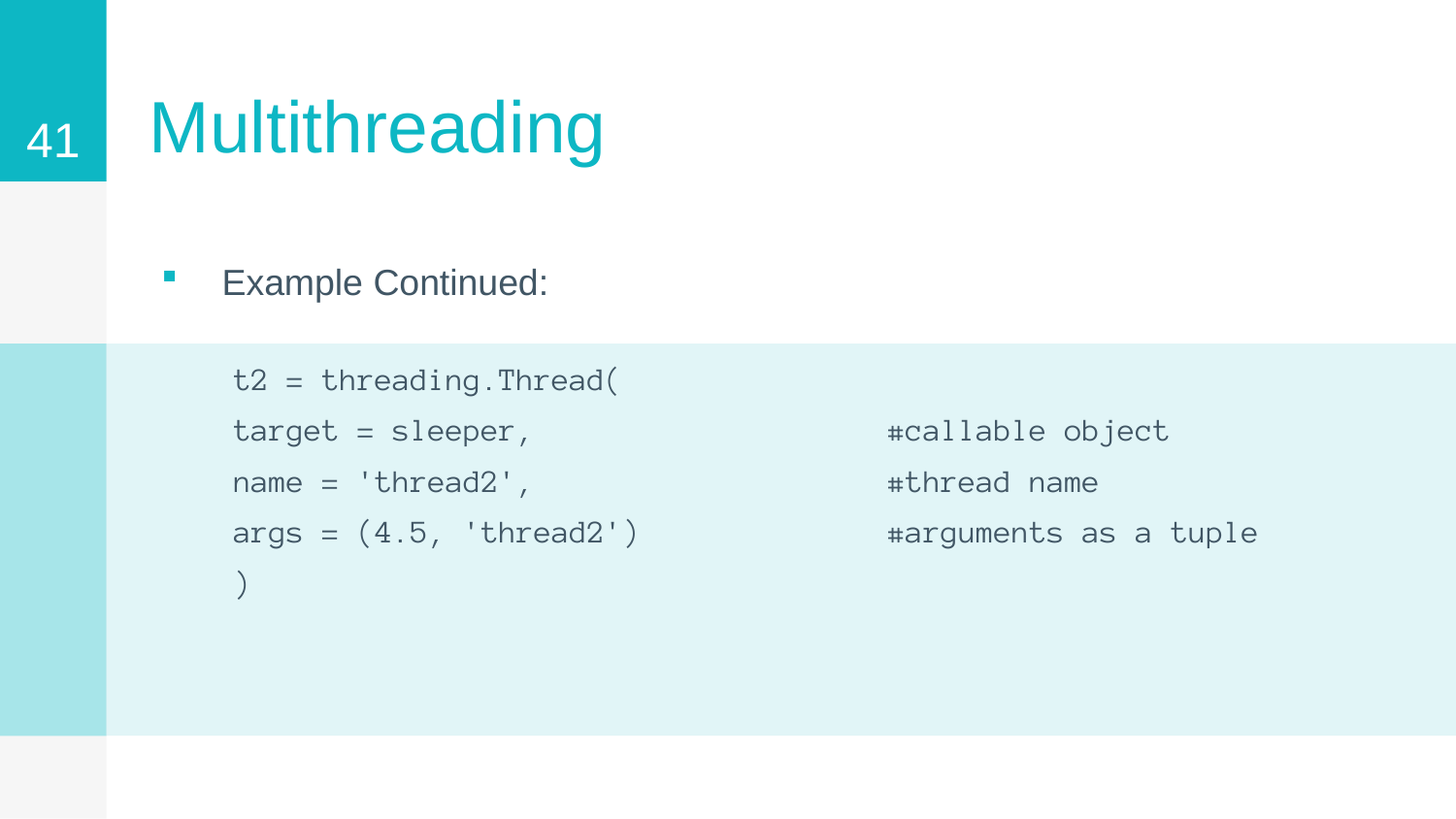

41
# Multithreading
Example Continued:

t2 = threading.Thread(
target = sleeper,                    #callable object
name = 'thread2',                    #thread name
args = (4.5, 'thread2')              #arguments as a tuple
)